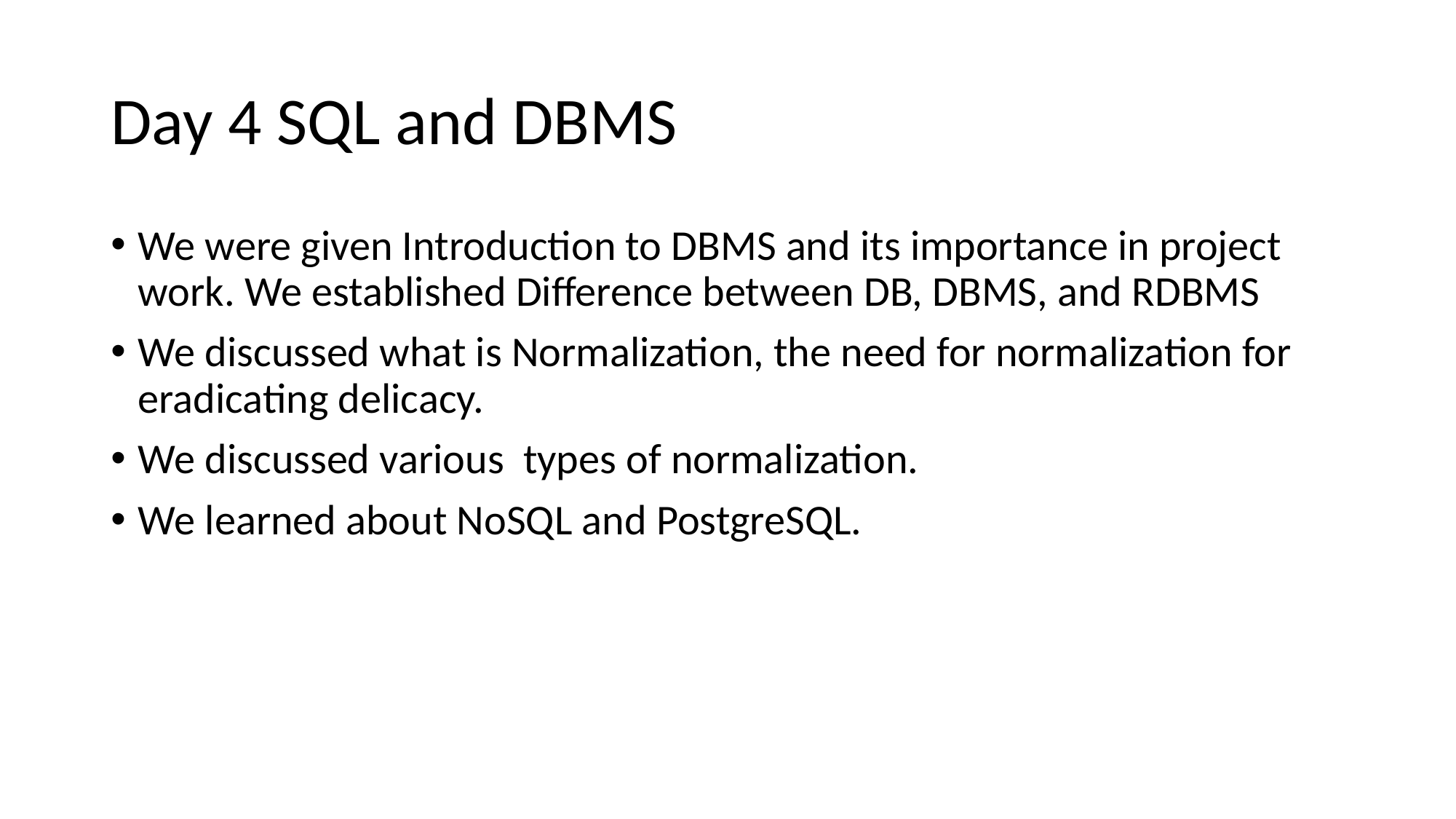

# Day 4 SQL and DBMS
We were given Introduction to DBMS and its importance in project work. We established Difference between DB, DBMS, and RDBMS
We discussed what is Normalization, the need for normalization for eradicating delicacy.
We discussed various  types of normalization.
We learned about NoSQL and PostgreSQL.